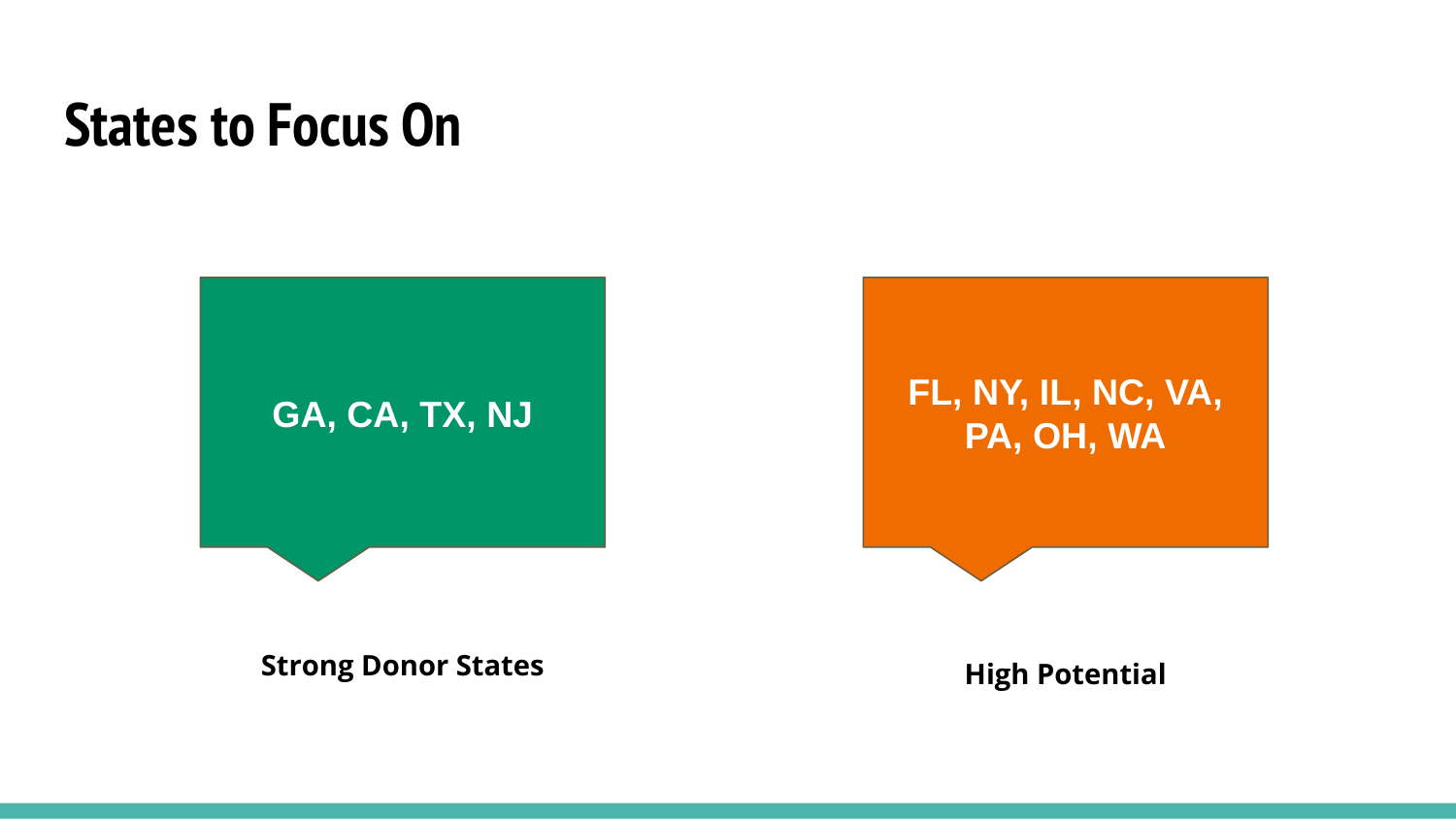

# States to Focus On
GA, CA, TX, NJ
FL, NY, IL, NC, VA, PA, OH, WA
Strong Donor States
High Potential